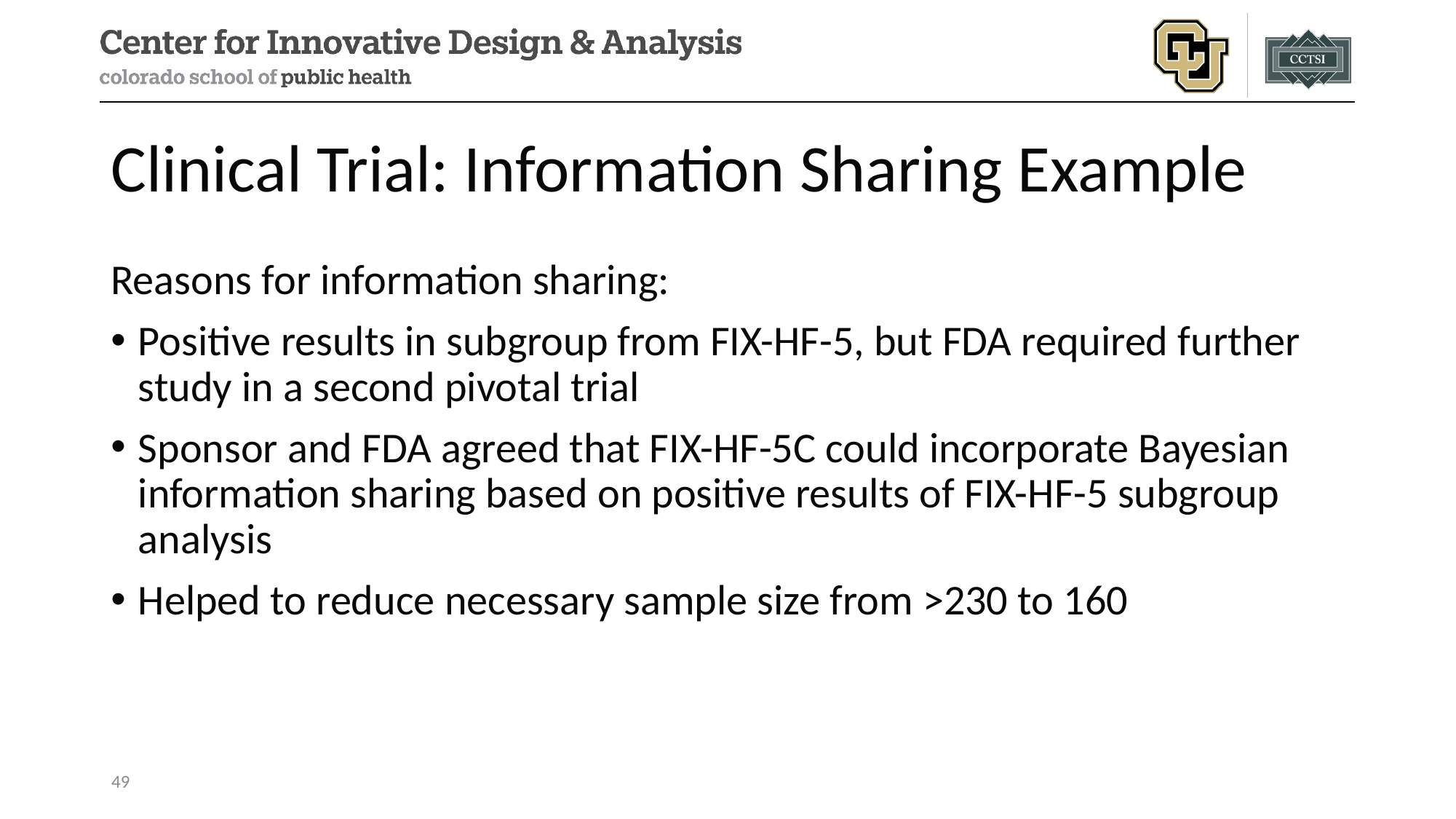

# Clinical Trial: Information Sharing Example
Reasons for information sharing:
Positive results in subgroup from FIX-HF-5, but FDA required further study in a second pivotal trial
Sponsor and FDA agreed that FIX-HF-5C could incorporate Bayesian information sharing based on positive results of FIX-HF-5 subgroup analysis
Helped to reduce necessary sample size from >230 to 160

49